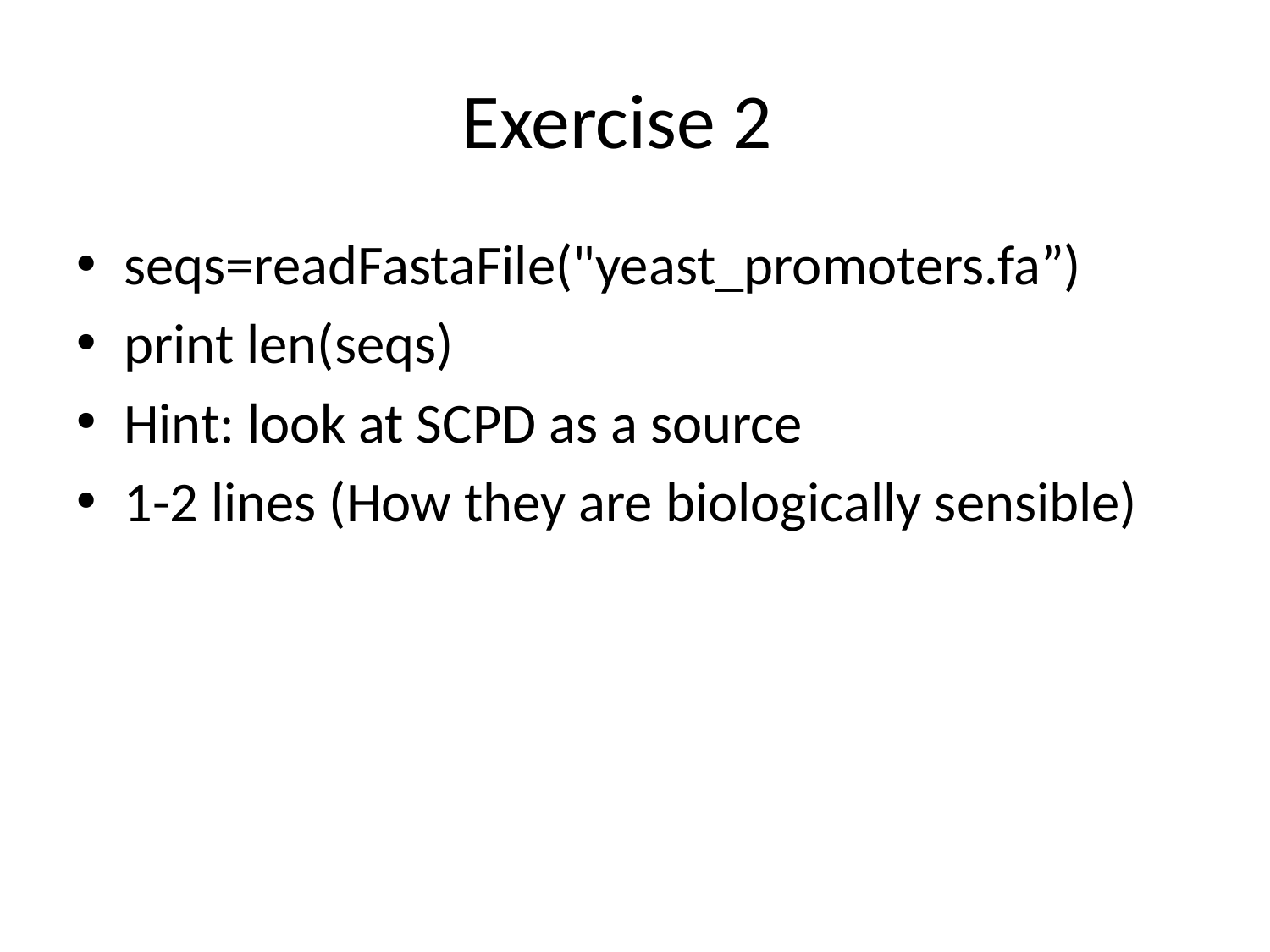

# Exercise 2
seqs=readFastaFile("yeast_promoters.fa”)
print len(seqs)
Hint: look at SCPD as a source
1-2 lines (How they are biologically sensible)